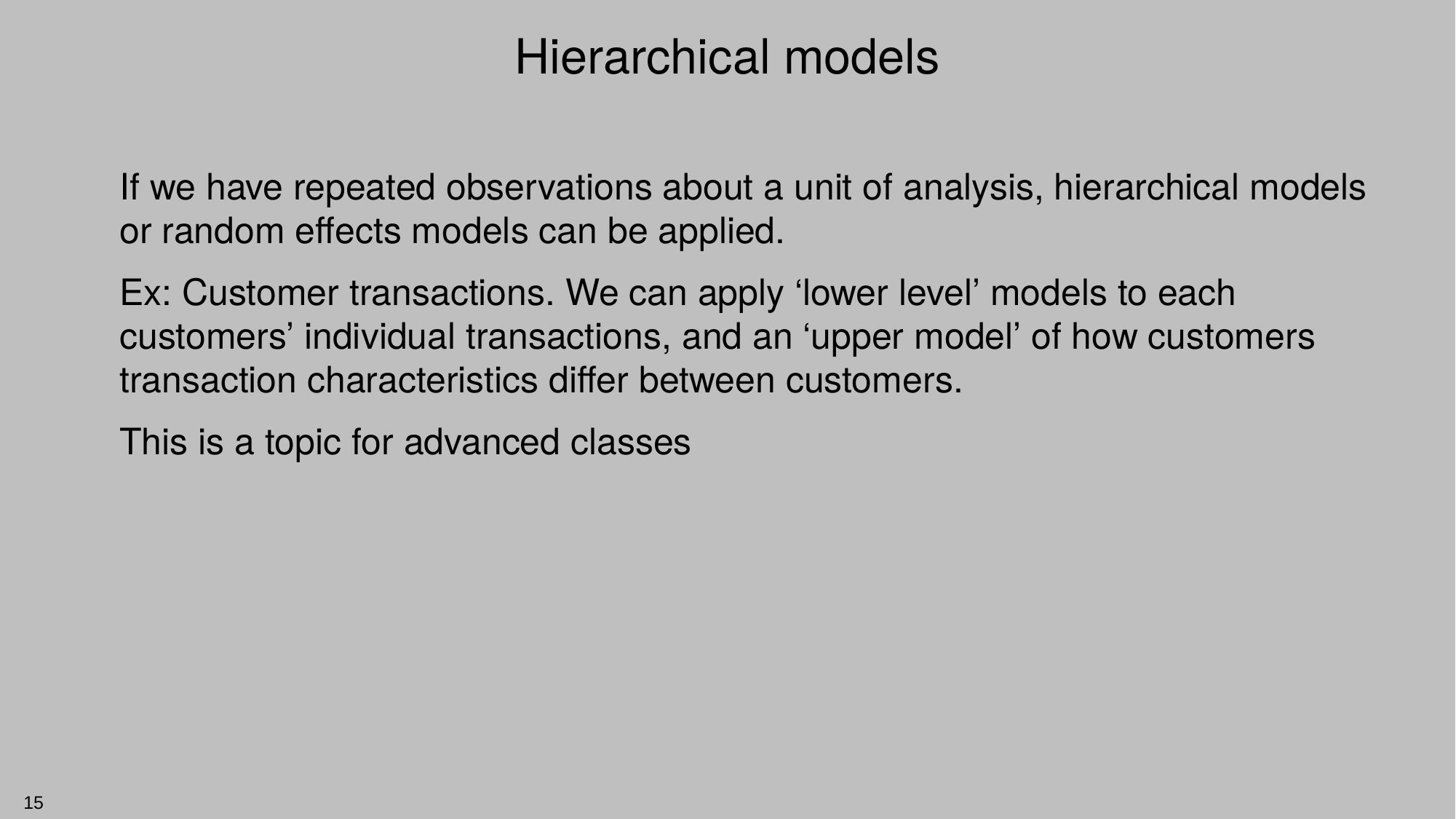

# Hierarchical models
If we have repeated observations about a unit of analysis, hierarchical models or random effects models can be applied.
Ex: Customer transactions. We can apply ‘lower level’ models to each customers’ individual transactions, and an ‘upper model’ of how customers transaction characteristics differ between customers.
This is a topic for advanced classes